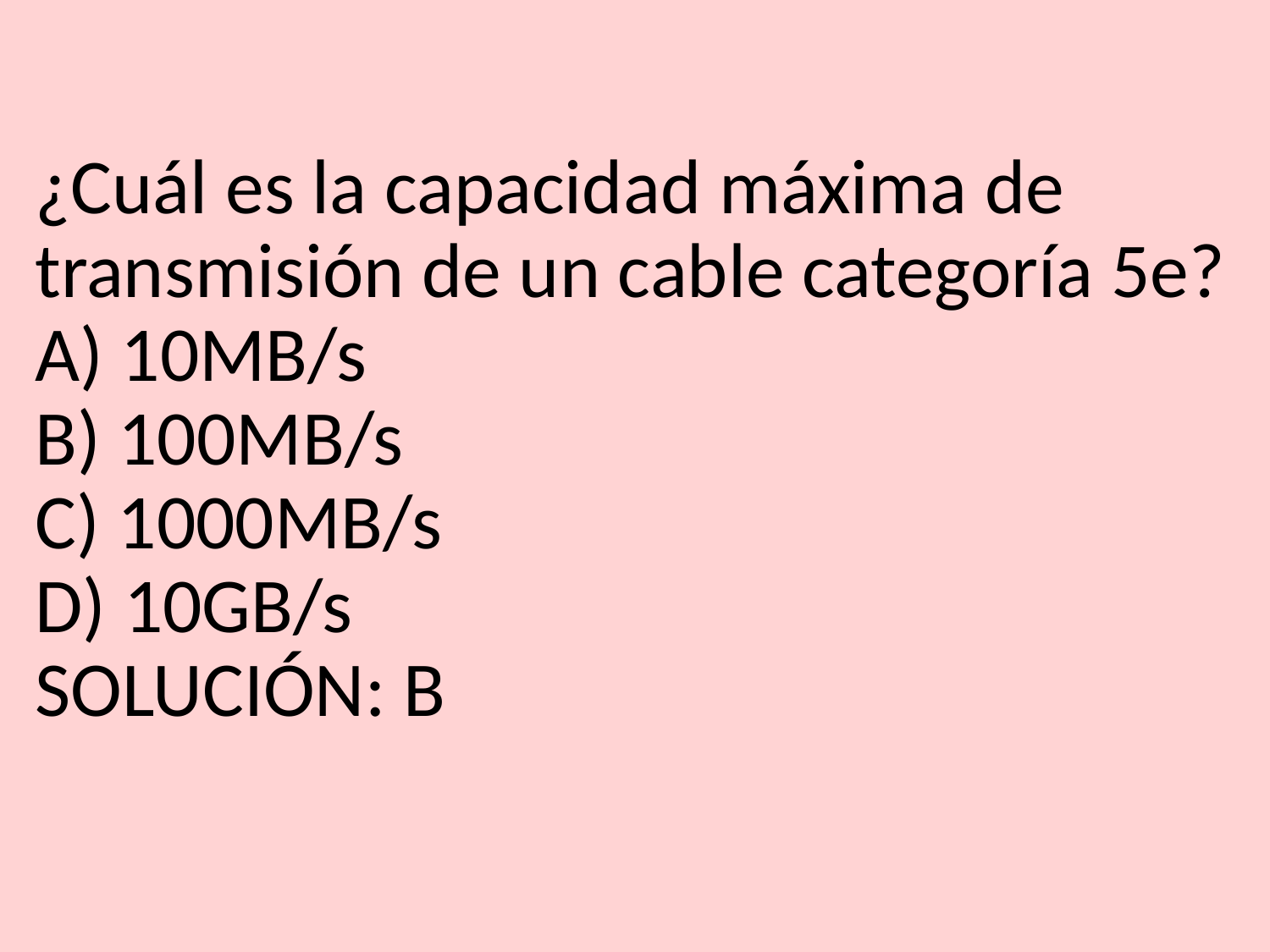

# ¿Cuál es la capacidad máxima de transmisión de un cable categoría 5e? A) 10MB/s B) 100MB/s C) 1000MB/s D) 10GB/s SOLUCIÓN: B